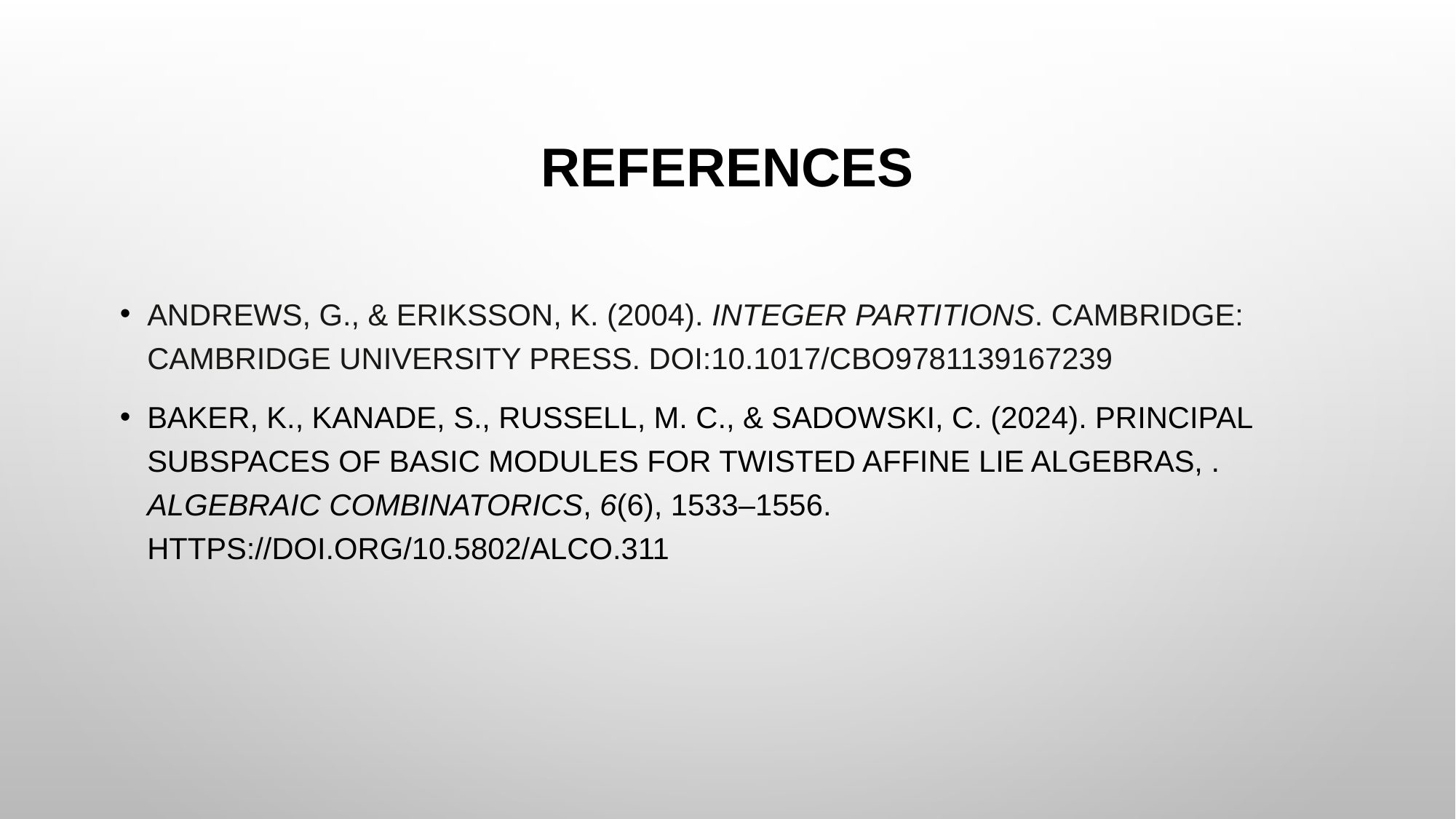

# REFERENCES
Andrews, G., & Eriksson, K. (2004). Integer Partitions. Cambridge: Cambridge University Press. doi:10.1017/CBO9781139167239
Baker, K., Kanade, S., Russell, M. C., & SadowskI, C. (2024). PrIncIpal subspaces of basIc modules for twIsted affIne lIe algebras, . AlgebraIc CombInatorIcs, 6(6), 1533–1556. https://doI.org/10.5802/alco.311